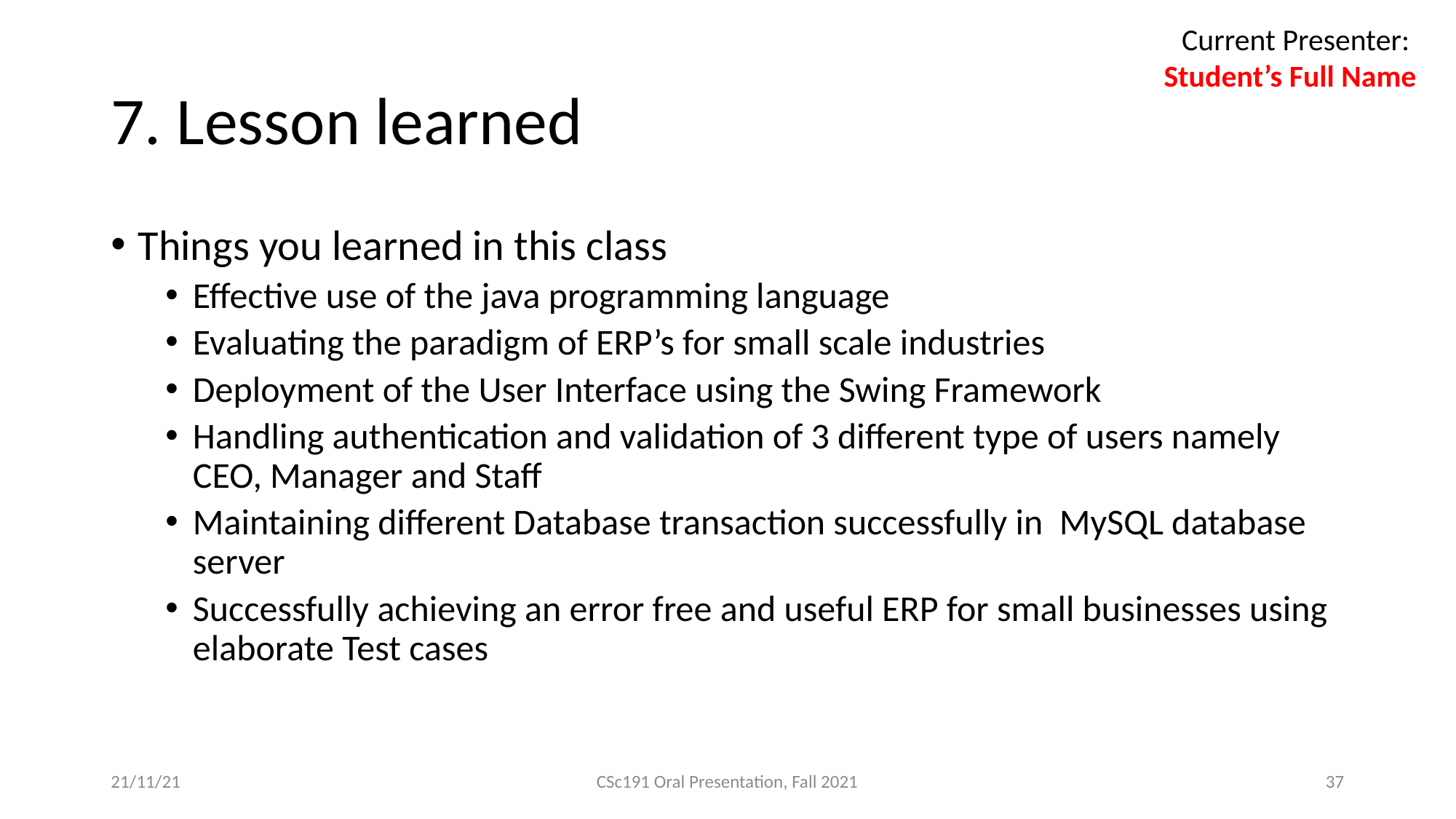

Current Presenter:
Student’s Full Name
# 7. Lesson learned
Things you learned in this class
Effective use of the java programming language
Evaluating the paradigm of ERP’s for small scale industries
Deployment of the User Interface using the Swing Framework
Handling authentication and validation of 3 different type of users namely CEO, Manager and Staff
Maintaining different Database transaction successfully in  MySQL database server
Successfully achieving an error free and useful ERP for small businesses using elaborate Test cases

21/11/21
CSc191 Oral Presentation, Fall 2021
37